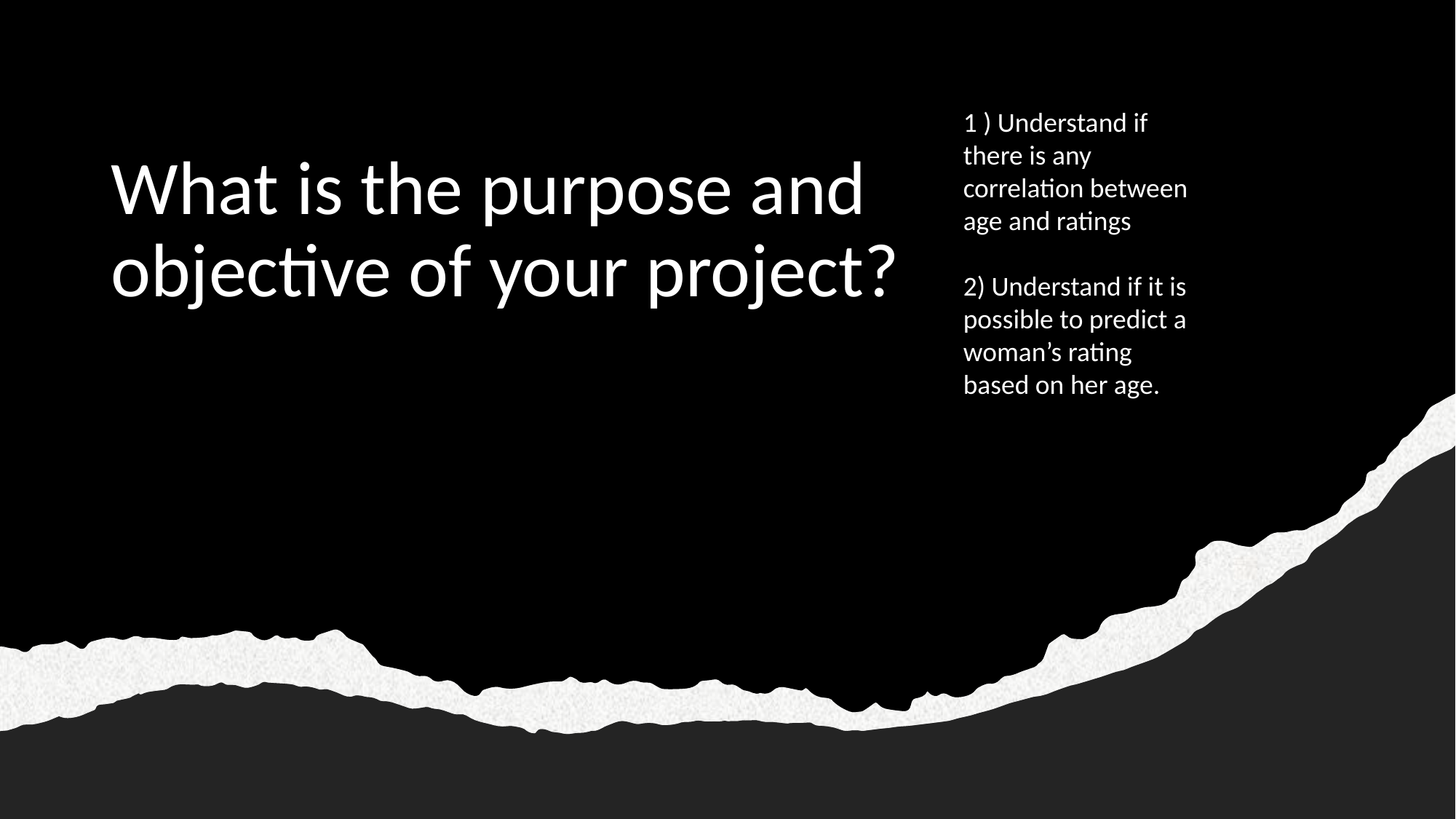

1 ) Understand if there is any correlation between age and ratings

2) Understand if it is possible to predict a woman’s rating based on her age.
# What is the purpose and objective of your project?